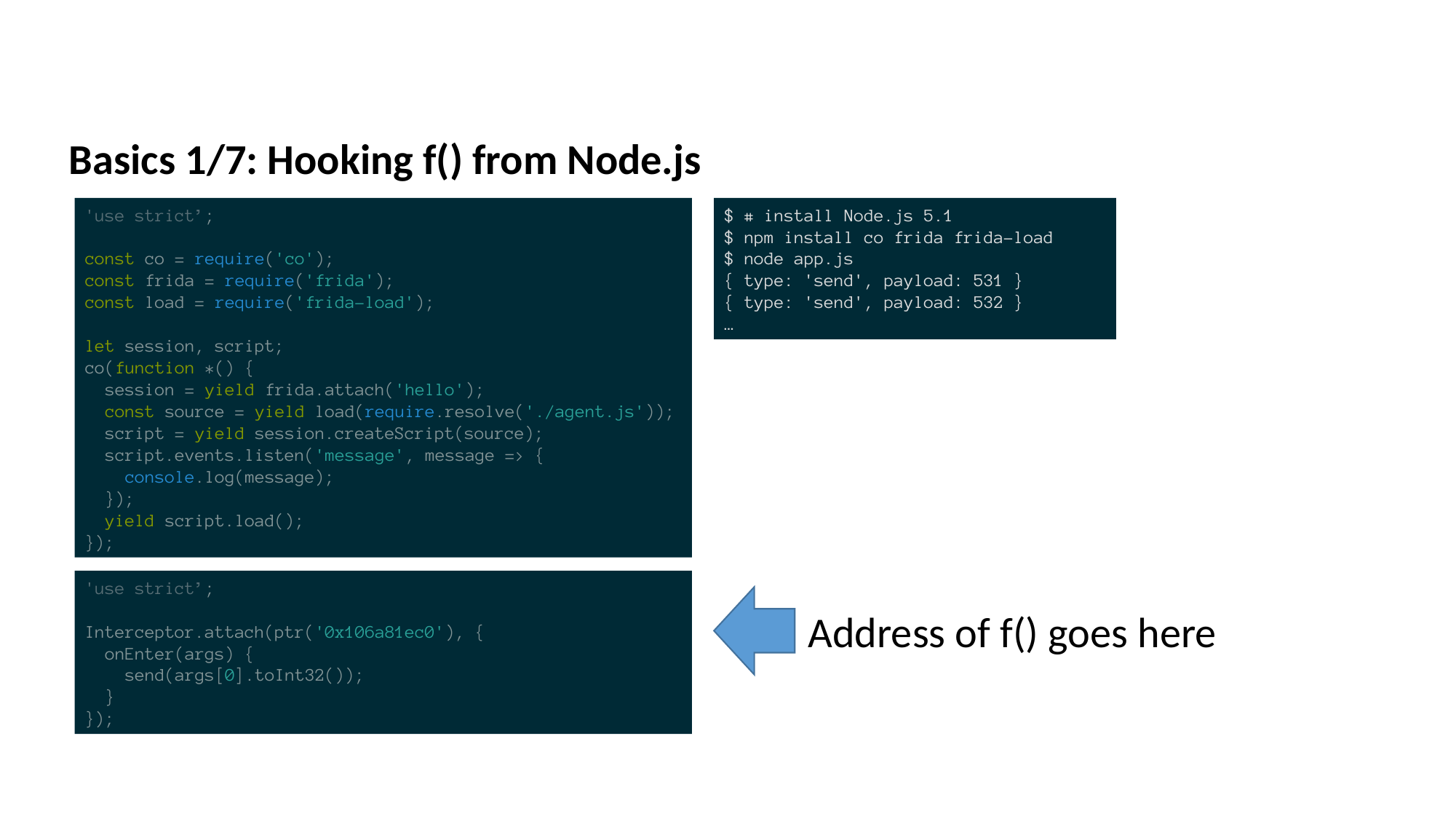

Basics 1/7: Hooking f() from Node.js
'use strict’;

const co = require('co');
const frida = require('frida');
const load = require('frida-load');

let session, script;
co(function *() {
  session = yield frida.attach('hello');
  const source = yield load(require.resolve('./agent.js'));
  script = yield session.createScript(source);
  script.events.listen('message', message => {
    console.log(message);
  });
  yield script.load();
});
$ # install Node.js 5.1
$ npm install co frida frida-load
$ node app.js
{ type: 'send', payload: 531 }
{ type: 'send', payload: 532 }
…
'use strict’;

Interceptor.attach(ptr('0x106a81ec0'), {
  onEnter(args) {
    send(args[0].toInt32());
  }
});

Address of f() goes here